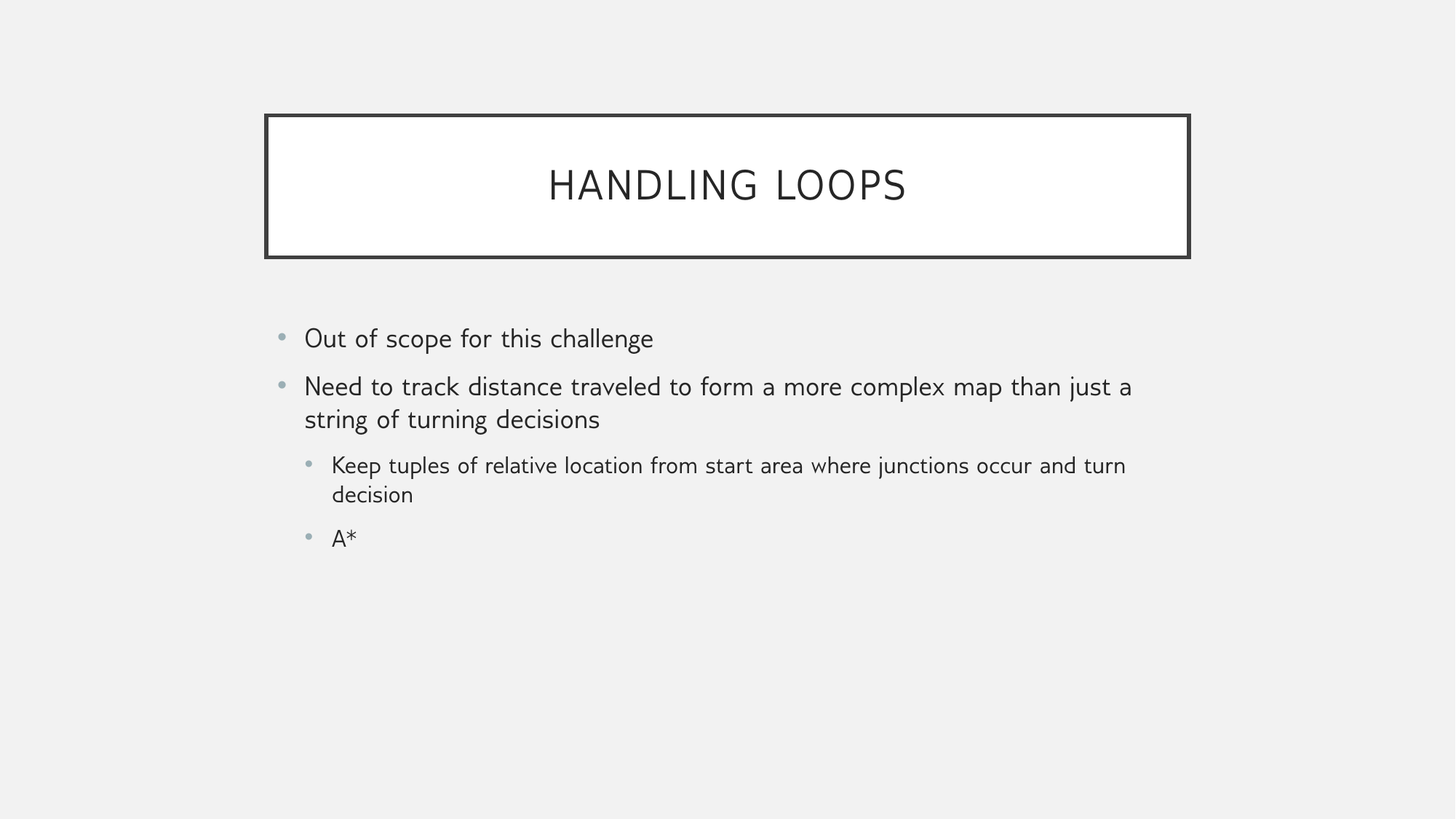

# Handling loops
Out of scope for this challenge
Need to track distance traveled to form a more complex map than just a string of turning decisions
Keep tuples of relative location from start area where junctions occur and turn decision
A*